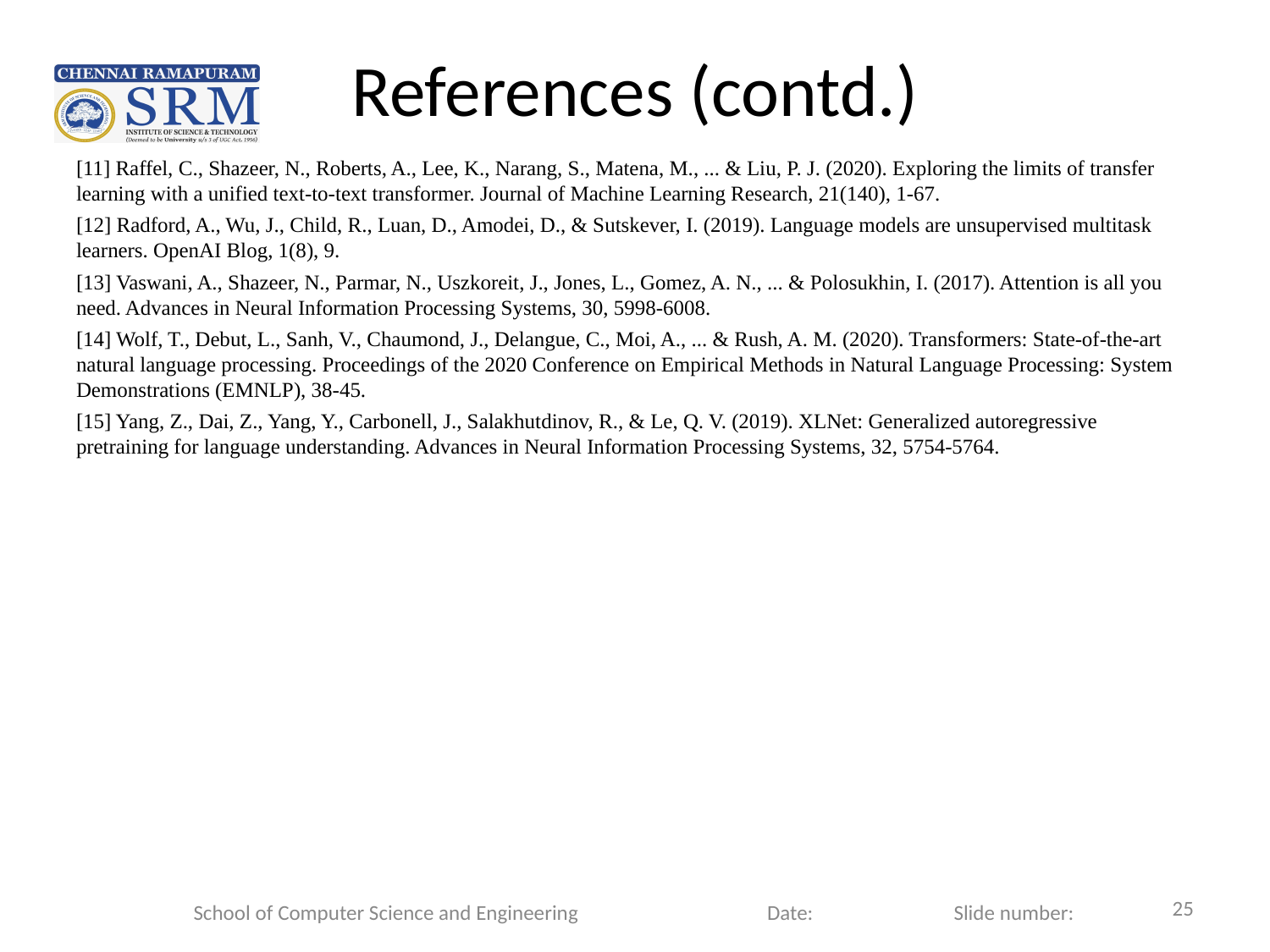

# References (contd.)
[11] Raffel, C., Shazeer, N., Roberts, A., Lee, K., Narang, S., Matena, M., ... & Liu, P. J. (2020). Exploring the limits of transfer learning with a unified text-to-text transformer. Journal of Machine Learning Research, 21(140), 1-67.
[12] Radford, A., Wu, J., Child, R., Luan, D., Amodei, D., & Sutskever, I. (2019). Language models are unsupervised multitask learners. OpenAI Blog, 1(8), 9.
[13] Vaswani, A., Shazeer, N., Parmar, N., Uszkoreit, J., Jones, L., Gomez, A. N., ... & Polosukhin, I. (2017). Attention is all you need. Advances in Neural Information Processing Systems, 30, 5998-6008.
[14] Wolf, T., Debut, L., Sanh, V., Chaumond, J., Delangue, C., Moi, A., ... & Rush, A. M. (2020). Transformers: State-of-the-art natural language processing. Proceedings of the 2020 Conference on Empirical Methods in Natural Language Processing: System Demonstrations (EMNLP), 38-45.
[15] Yang, Z., Dai, Z., Yang, Y., Carbonell, J., Salakhutdinov, R., & Le, Q. V. (2019). XLNet: Generalized autoregressive pretraining for language understanding. Advances in Neural Information Processing Systems, 32, 5754-5764.
School of Computer Science and Engineering                                       Date:                             Slide number:
25